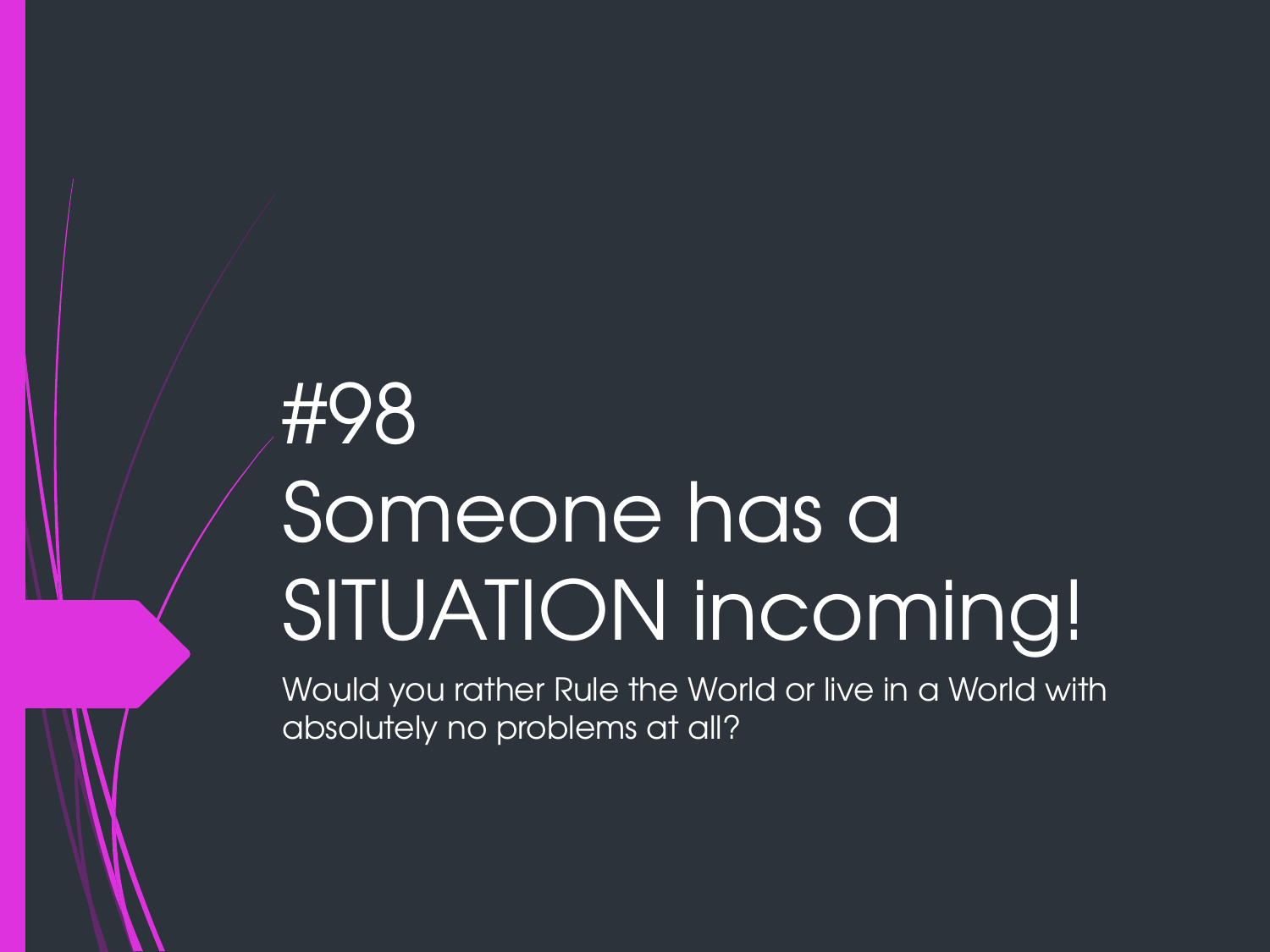

# #98
Someone has a SITUATION incoming!
Would you rather Rule the World or live in a World with absolutely no problems at all?